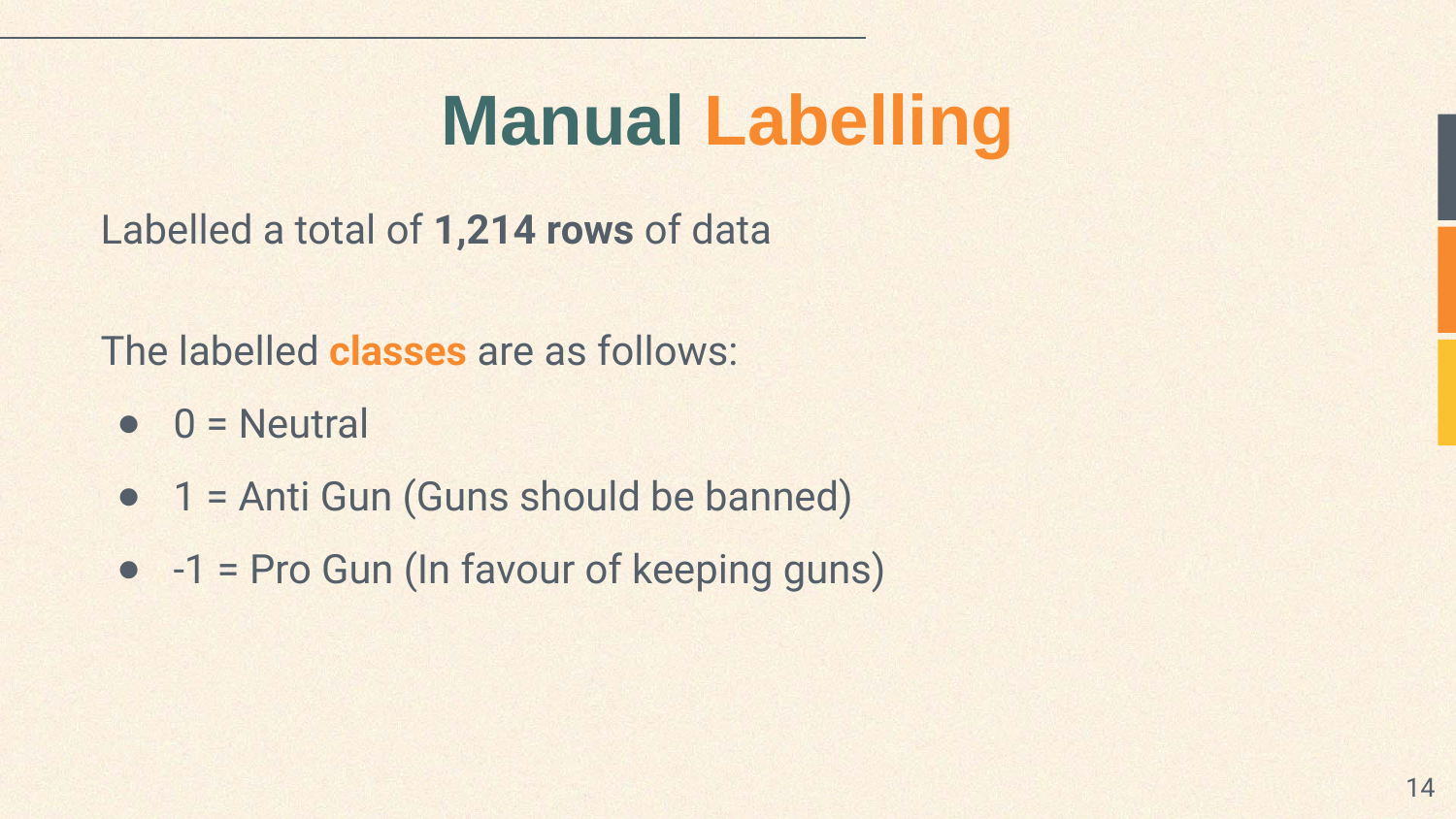

# Manual Labelling
Labelled a total of 1,214 rows of data

The labelled classes are as follows:
0 = Neutral
1 = Anti Gun (Guns should be banned)
-1 = Pro Gun (In favour of keeping guns)
14